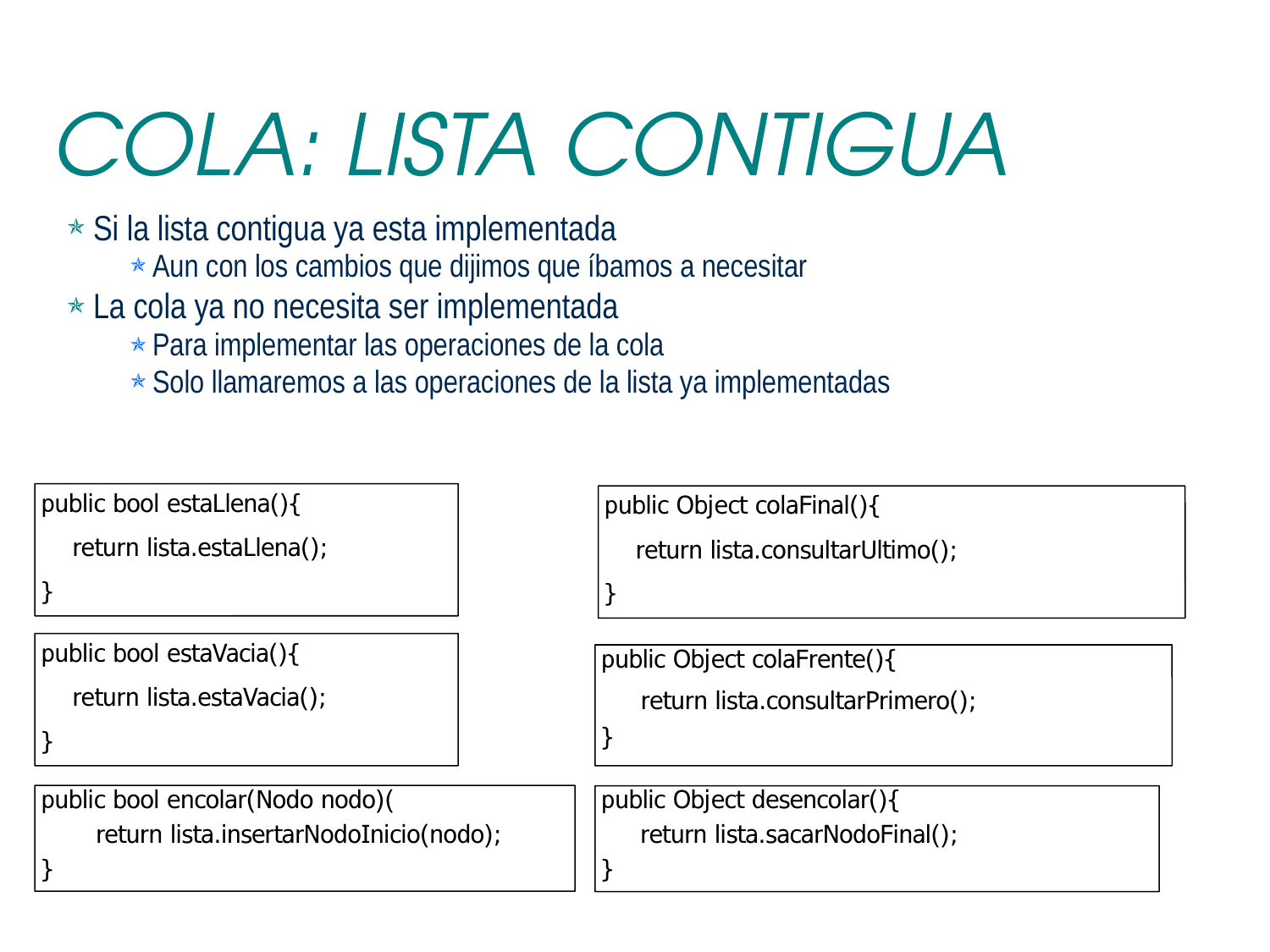

COLA: LISTA CONTIGUA
Si la lista contigua ya esta implementada
Aun con los cambios que dijimos que íbamos a necesitar
La cola ya no necesita ser implementada
Para implementar las operaciones de la cola
Solo llamaremos a las operaciones de la lista ya implementadas

public bool estaLlena(){
    return lista.estaLlena();
}

public Object colaFinal(){
    return lista.consultarUltimo();
}

public bool estaVacia(){
    return lista.estaVacia();
}

public Object colaFrente(){
     return lista.consultarPrimero();
}

public bool encolar(Nodo nodo)(
       return lista.insertarNodoInicio(nodo);
}

public Object desencolar(){
     return lista.sacarNodoFinal();
}